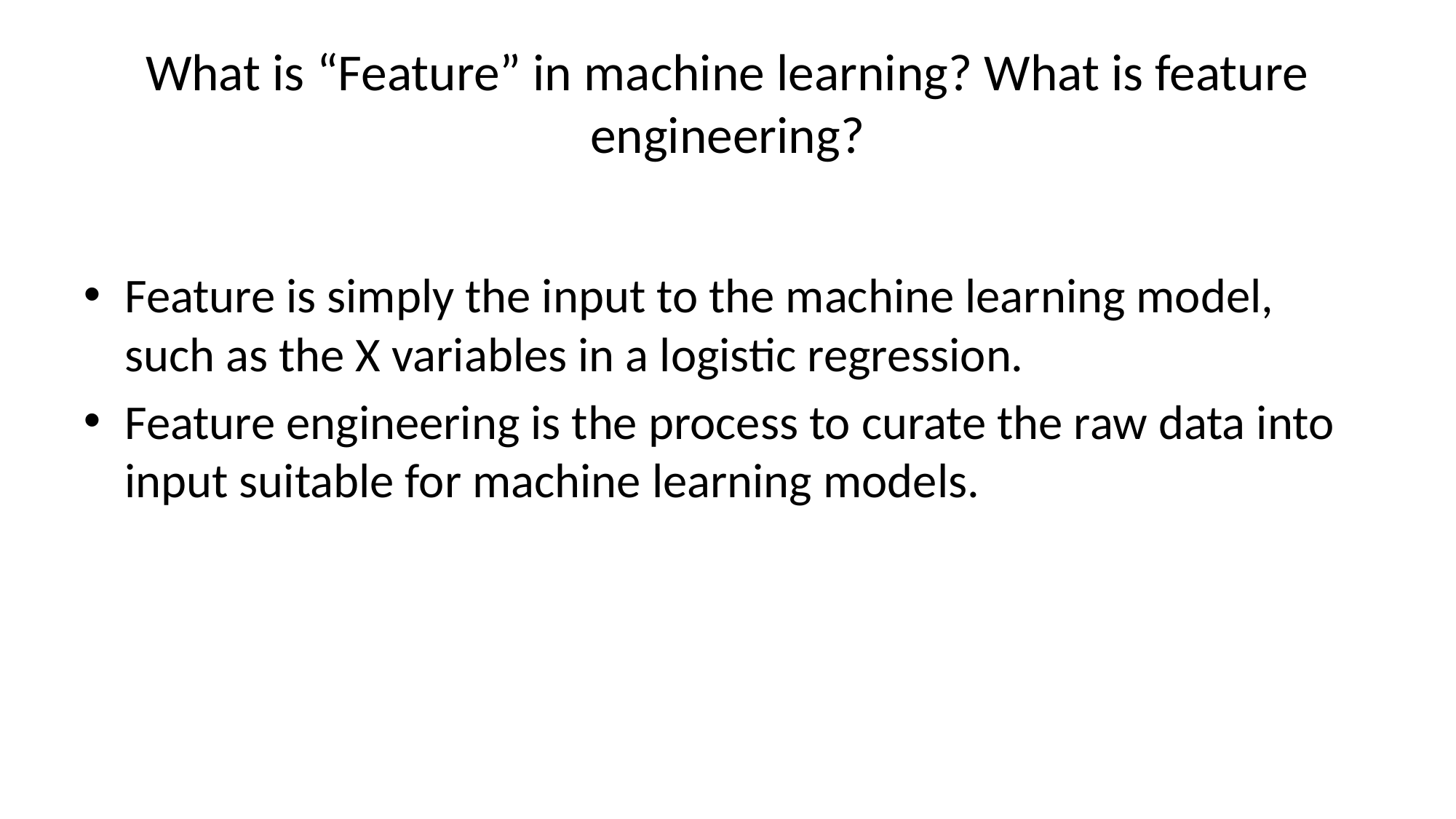

# What is “Feature” in machine learning? What is feature engineering?

Feature is simply the input to the machine learning model, such as the X variables in a logistic regression.
Feature engineering is the process to curate the raw data into input suitable for machine learning models.